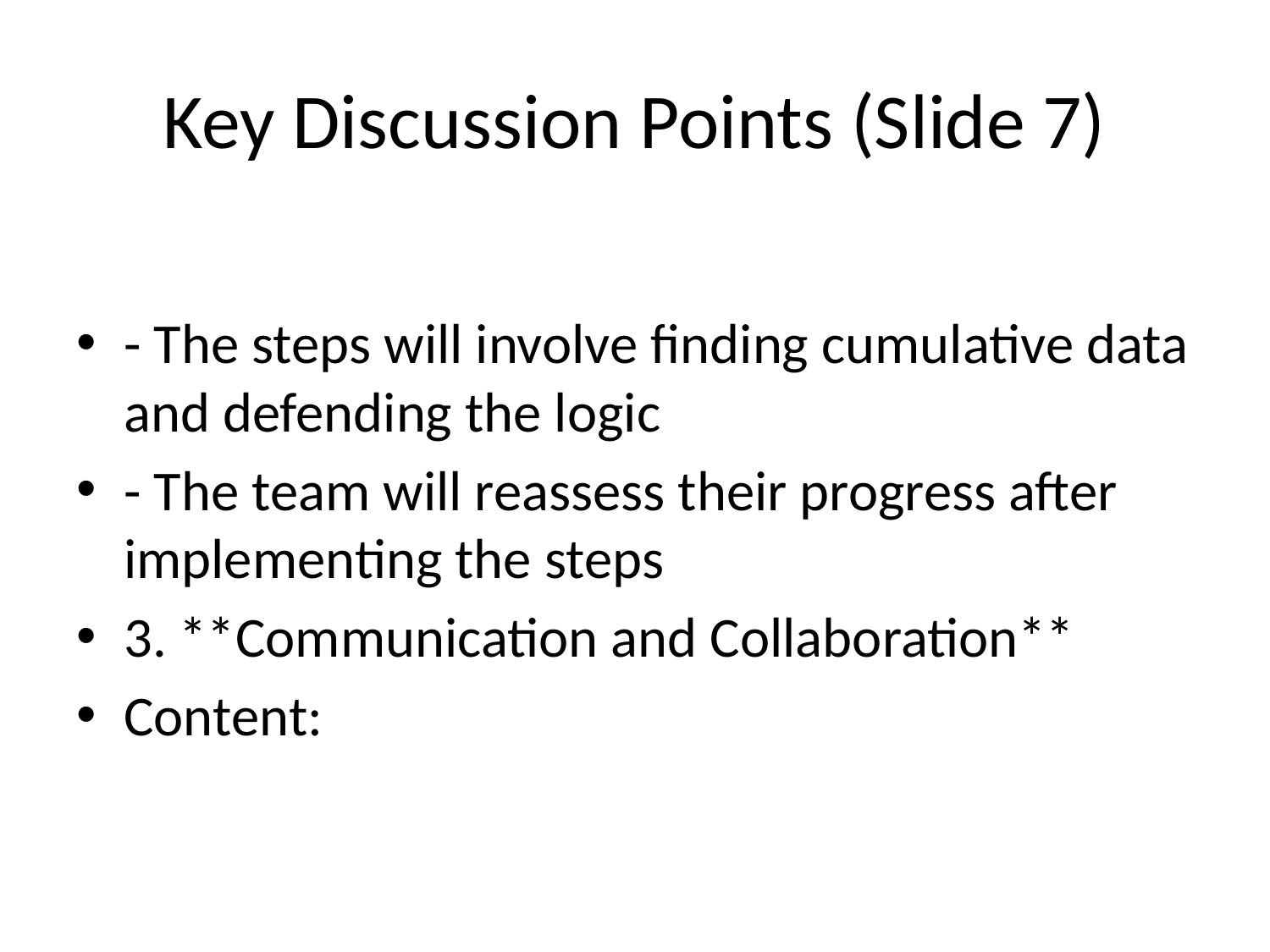

# Key Discussion Points (Slide 7)

- The steps will involve finding cumulative data and defending the logic
- The team will reassess their progress after implementing the steps
3. **Communication and Collaboration**
Content: